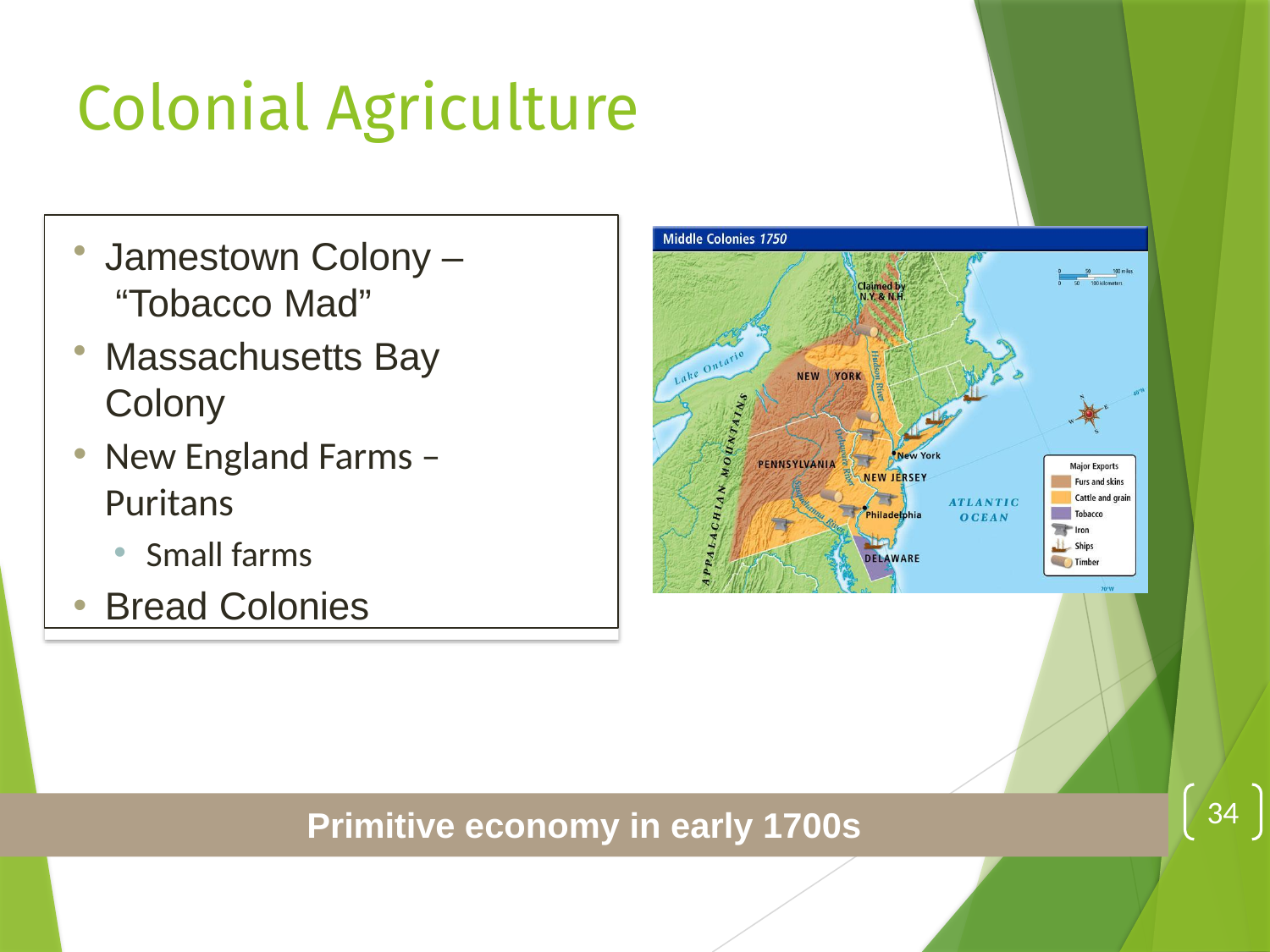

# Colonial Agriculture

Jamestown Colony –  “Tobacco Mad”
Massachusetts Bay Colony
New England Farms – Puritans
Small farms
Bread Colonies

34

Primitive economy in early 1700s